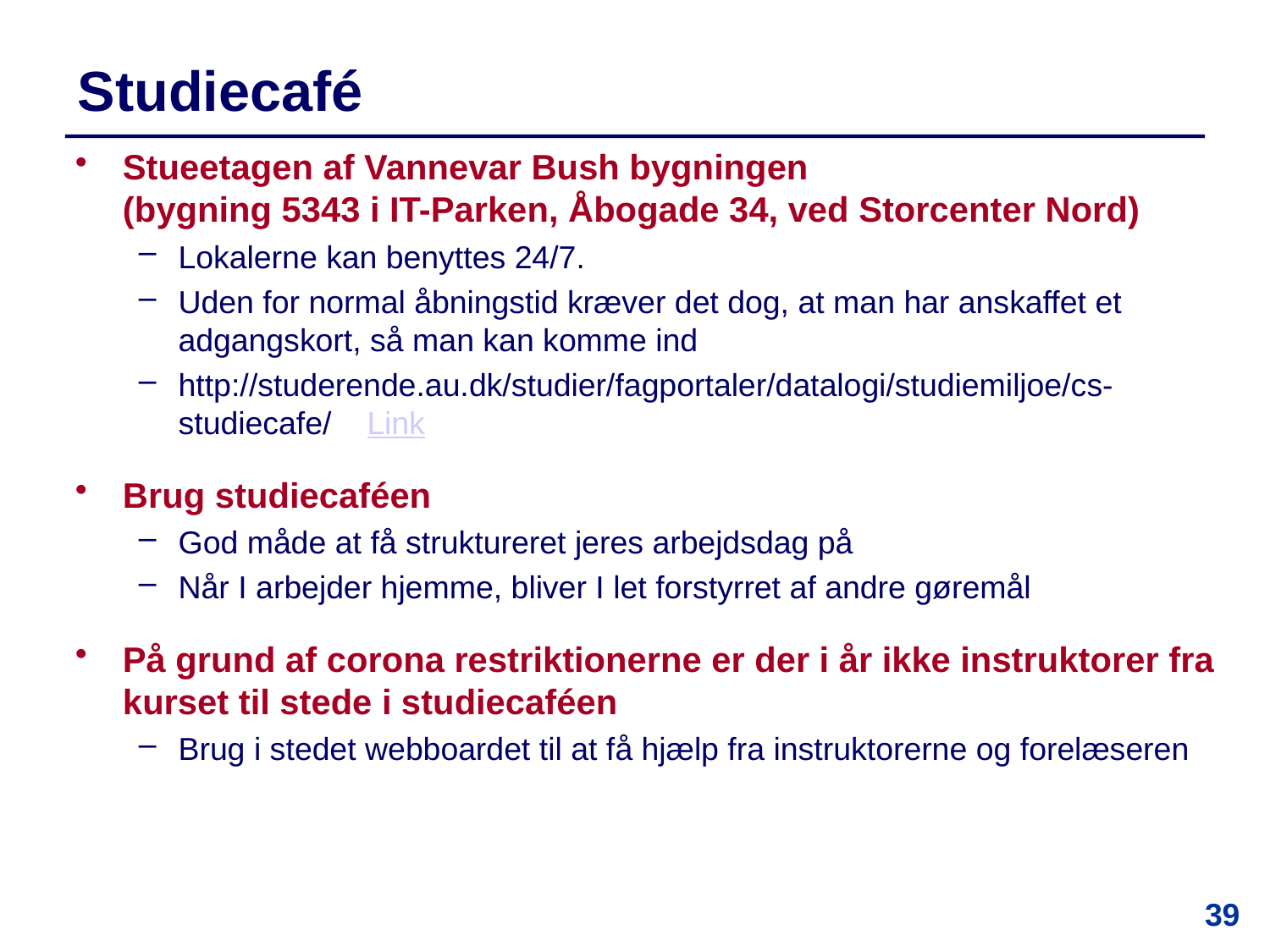

# Studiecafé
Stueetagen af Vannevar Bush bygningen
(bygning 5343 i IT-Parken, Åbogade 34, ved Storcenter Nord)
Lokalerne kan benyttes 24/7.
Uden for normal åbningstid kræver det dog, at man har anskaffet et adgangskort, så man kan komme ind
http://studerende.au.dk/studier/fagportaler/datalogi/studiemiljoe/cs-studiecafe/    Link
Brug studiecaféen
God måde at få struktureret jeres arbejdsdag på
Når I arbejder hjemme, bliver I let forstyrret af andre gøremål
På grund af corona restriktionerne er der i år ikke instruktorer fra kurset til stede i studiecaféen
Brug i stedet webboardet til at få hjælp fra instruktorerne og forelæseren
39